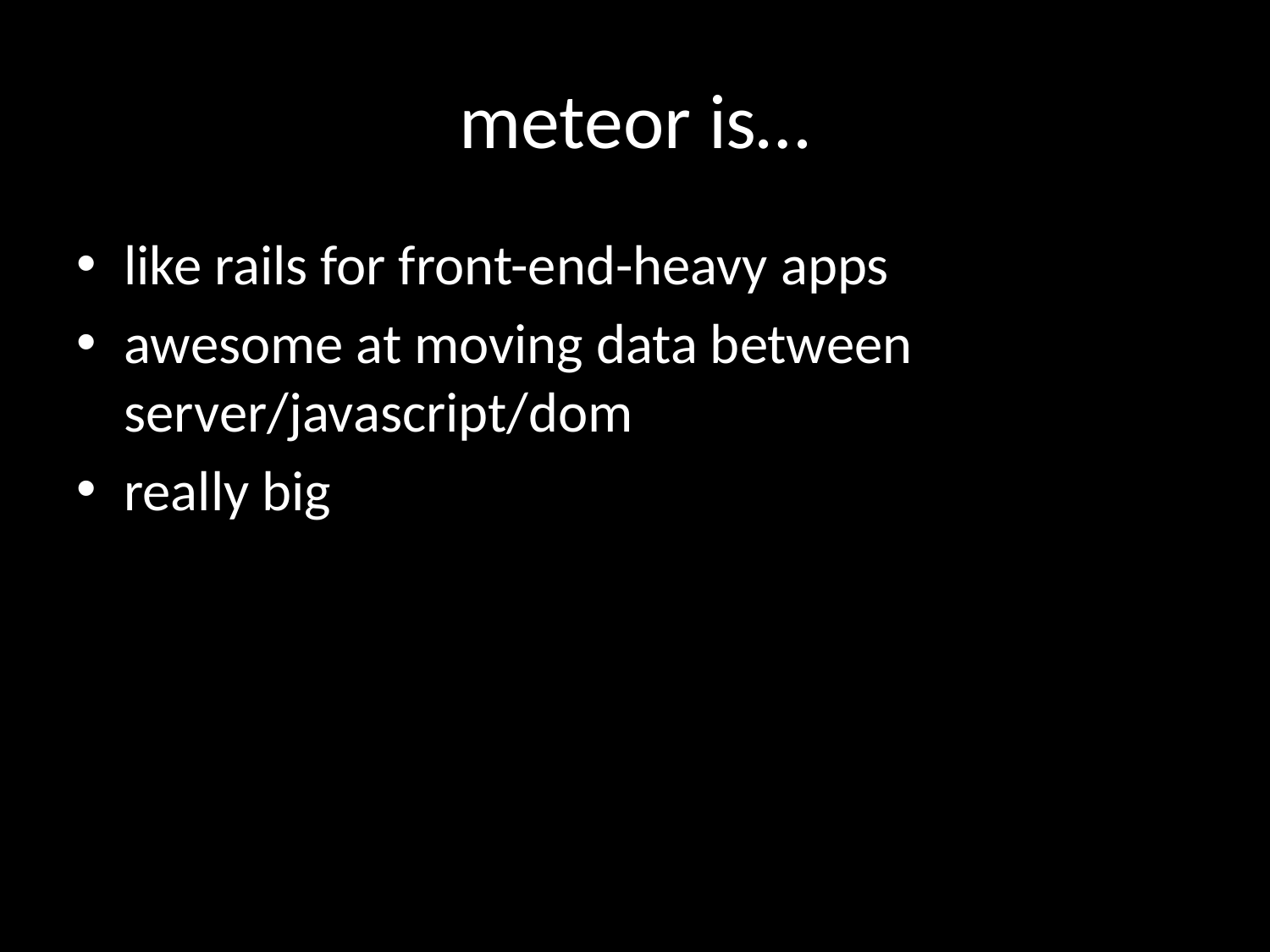

# meteor is…
like rails for front-end-heavy apps
awesome at moving data between server/javascript/dom
really big